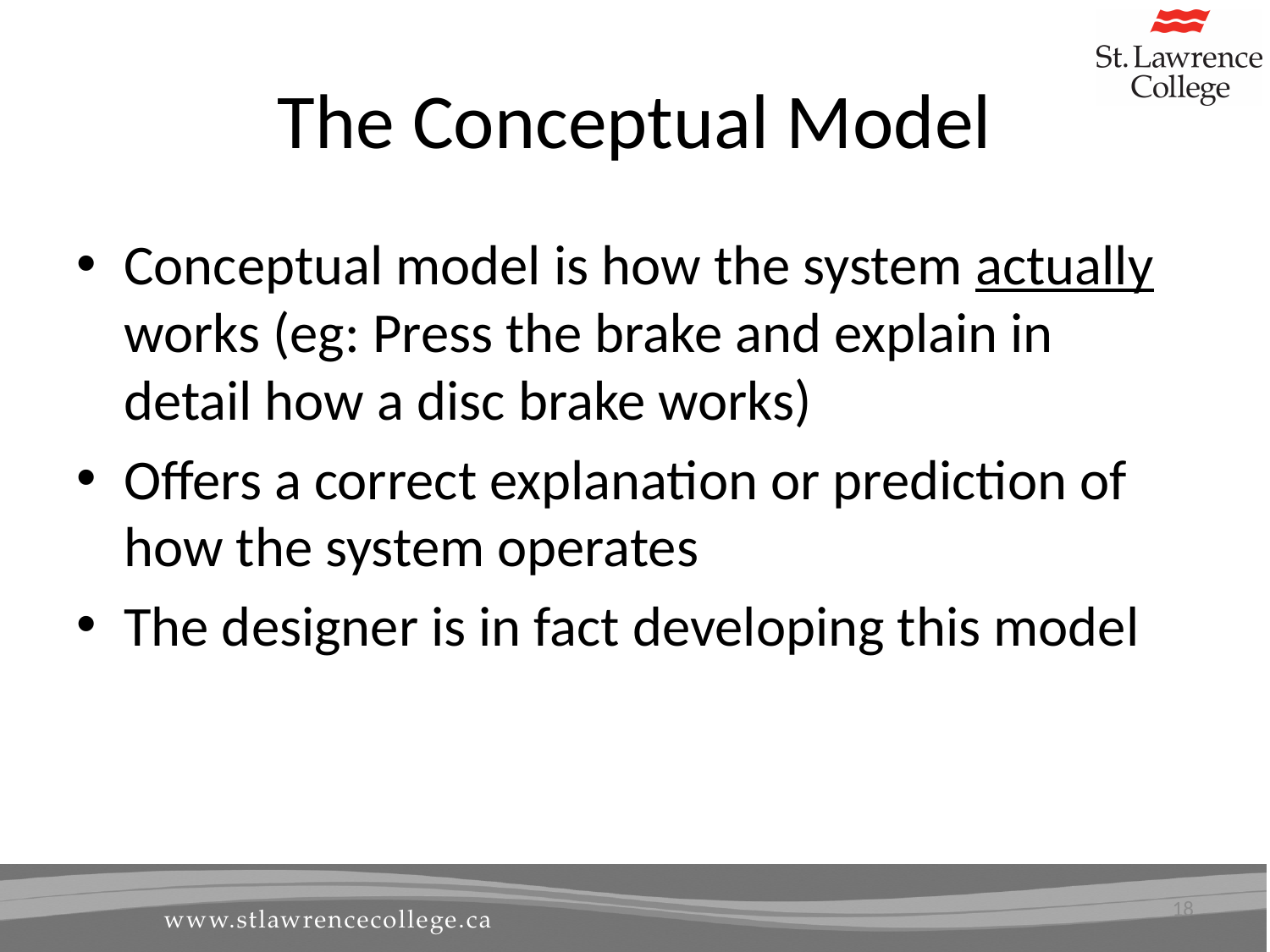

# The Conceptual Model
Conceptual model is how the system actually works (eg: Press the brake and explain in detail how a disc brake works)
Offers a correct explanation or prediction of how the system operates
The designer is in fact developing this model
18